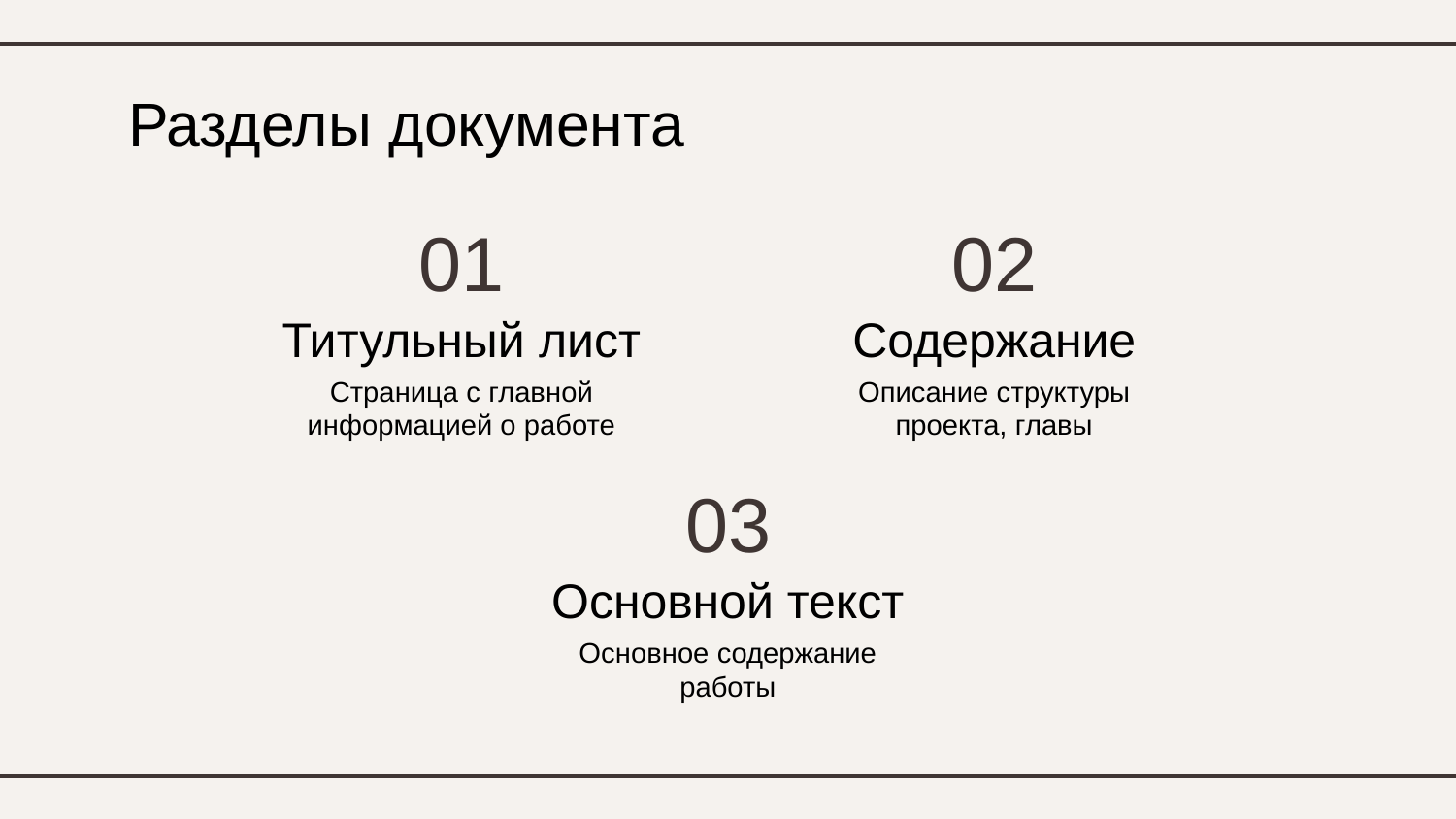

# Разделы документа
01
02
Титульный лист
Содержание
Страница с главной информацией о работе
Описание структуры проекта, главы
03
Основной текст
Основное содержание работы